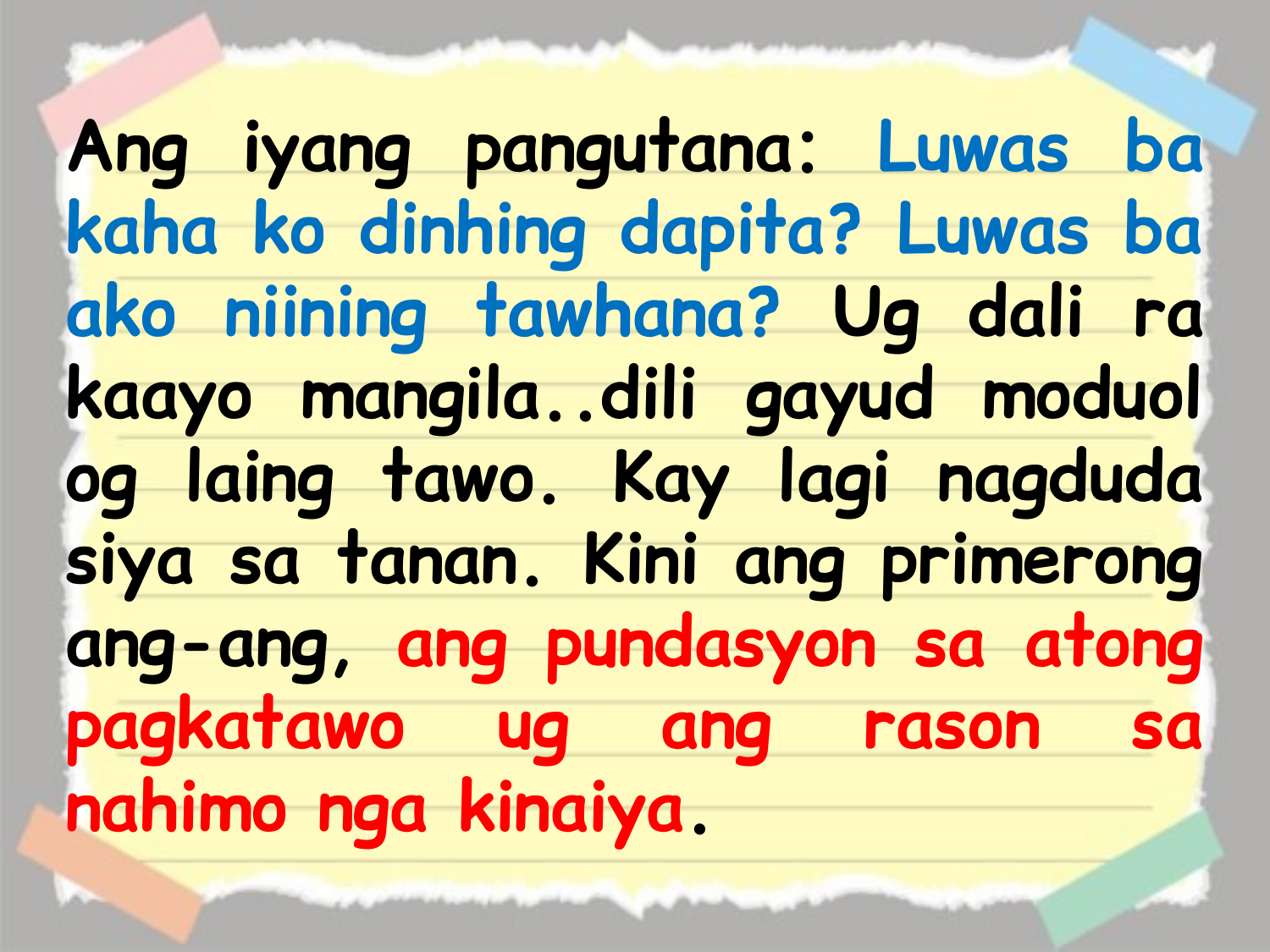

Ang iyang pangutana: Luwas ba kaha ko dinhing dapita? Luwas ba ako niining tawhana? Ug dali ra kaayo mangila..dili gayud moduol og laing tawo. Kay lagi nagduda siya sa tanan. Kini ang primerong ang-ang, ang pundasyon sa atong pagkatawo ug ang rason sa nahimo nga kinaiya.